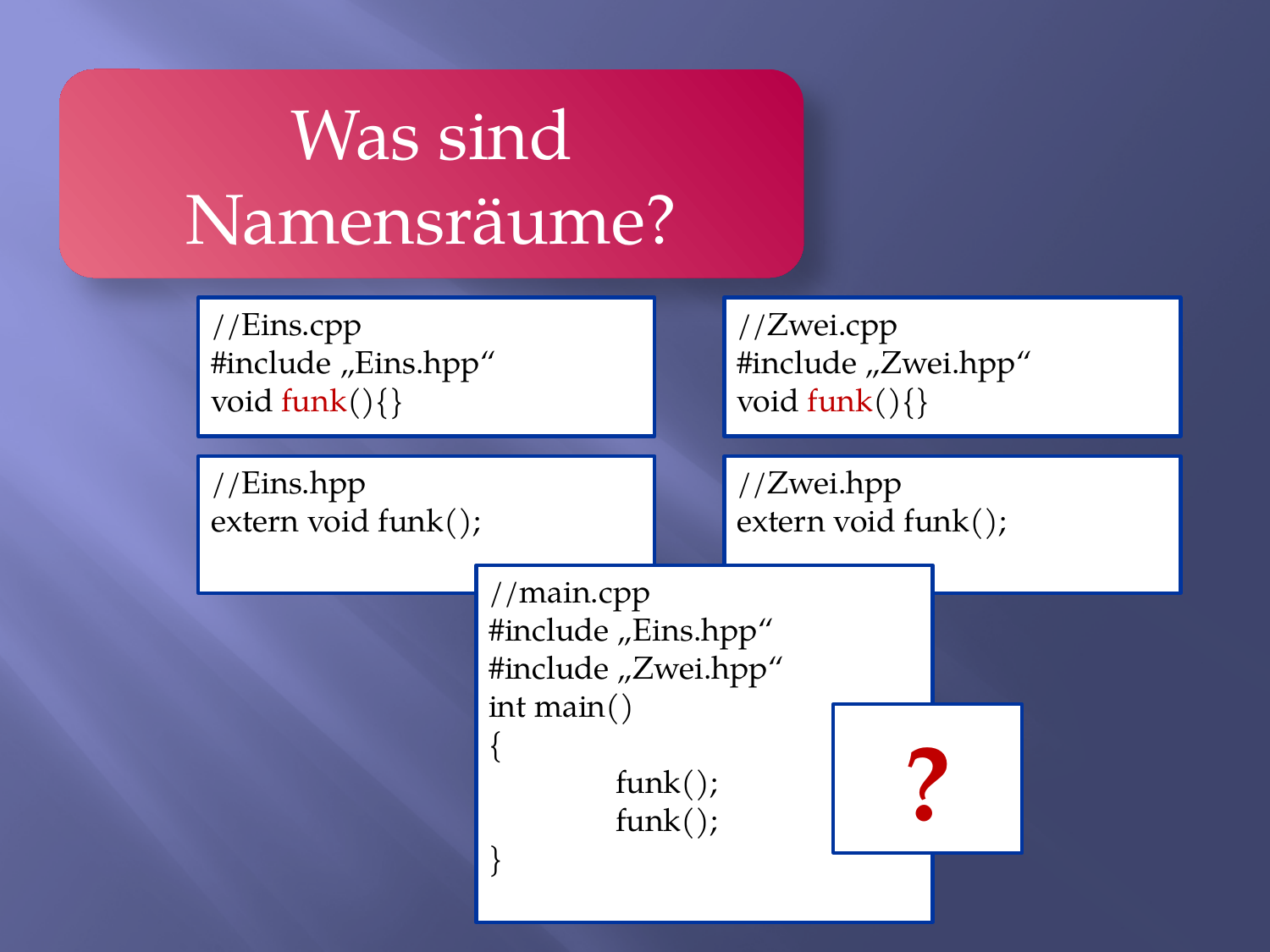

Was sind Namensräume?
//Eins.cpp
#include „Eins.hpp“
void funk(){}
//Zwei.cpp
#include „Zwei.hpp“
void funk(){}
//Eins.hpp
extern void funk();
//Zwei.hpp
extern void funk();
//main.cpp
#include „Eins.hpp“
#include „Zwei.hpp“
int main()
{
	funk();
	funk();
}

?